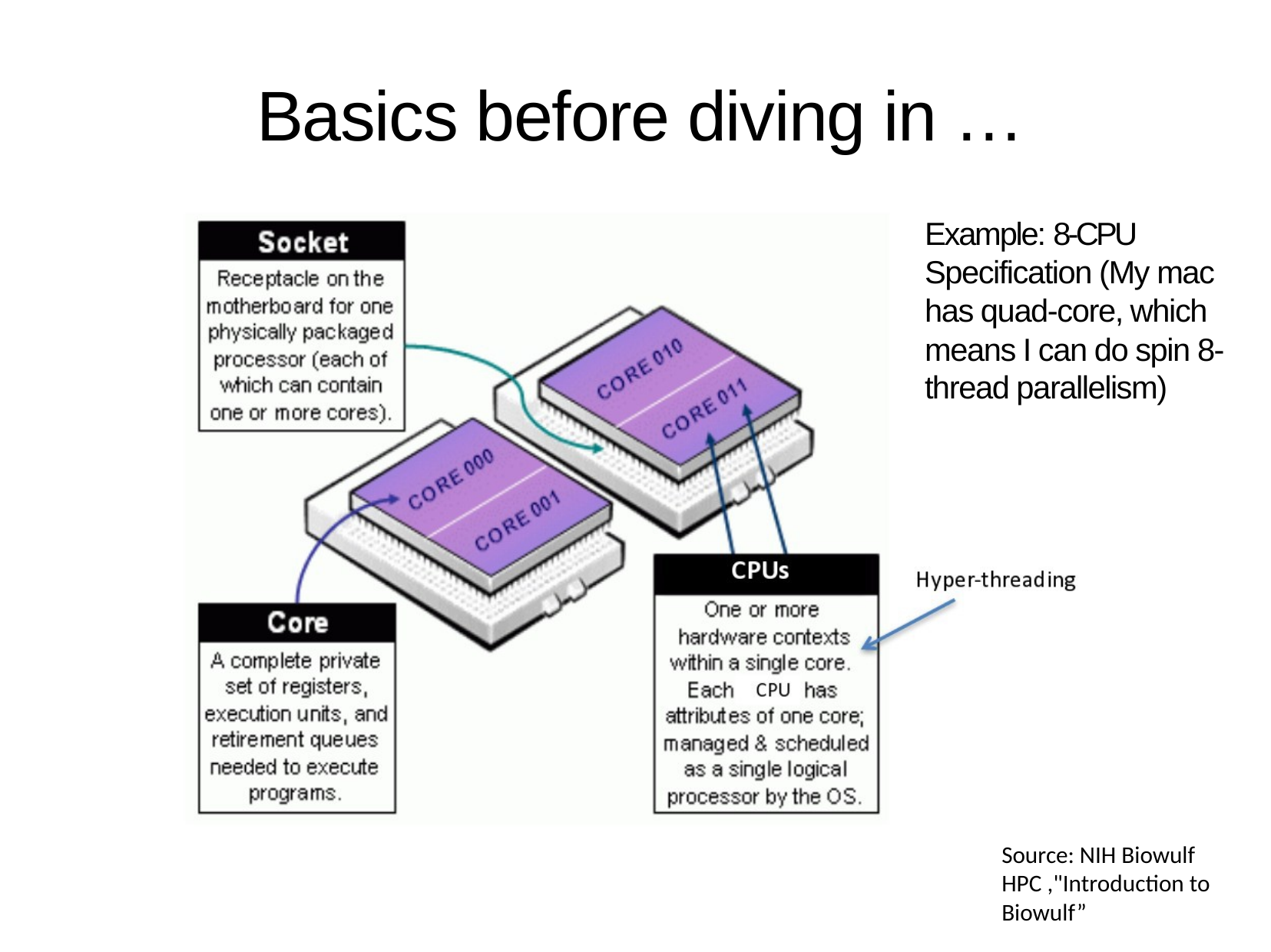

# Basics before diving in …

Example: 8-CPU Specification (My mac has quad-core, which means I can do spin 8-thread parallelism)
Source: NIH Biowulf HPC ,"Introduction to Biowulf”